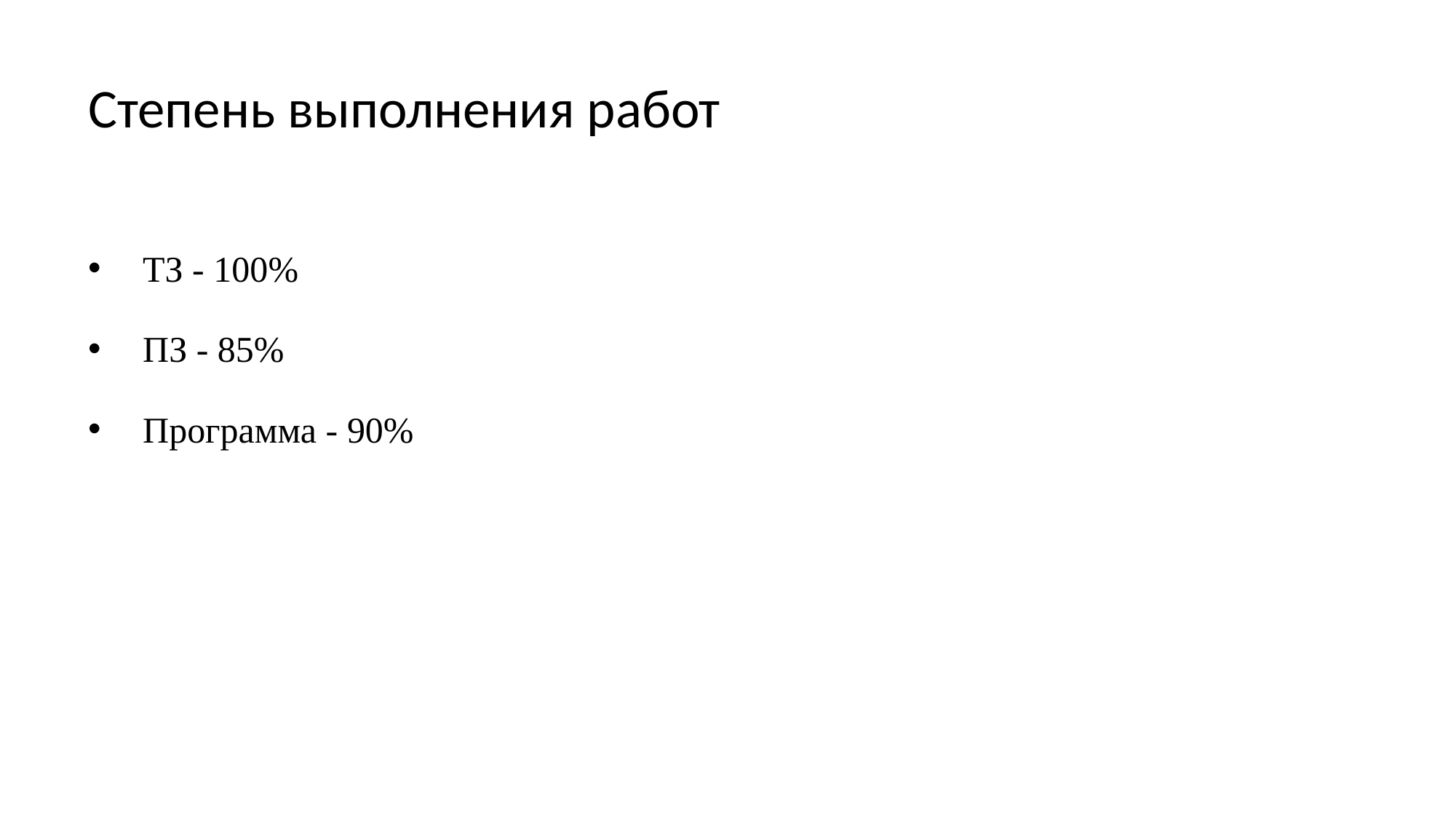

# Степень выполнения работ
ТЗ - 100%
ПЗ - 85%
Программа - 90%
17